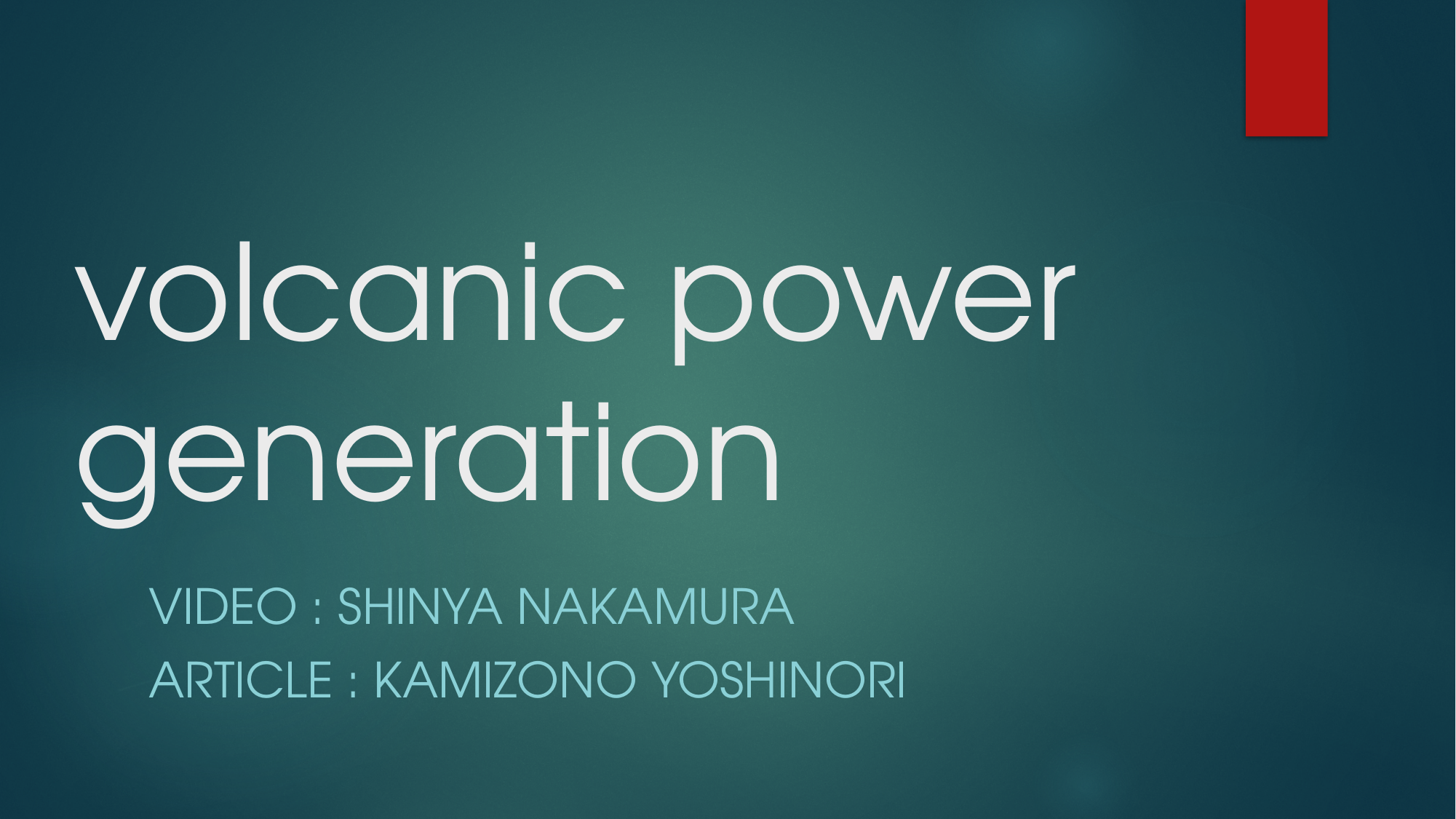

# volcanic power generation
video : Shinya Nakamura
Article : Kamizono Yoshinori